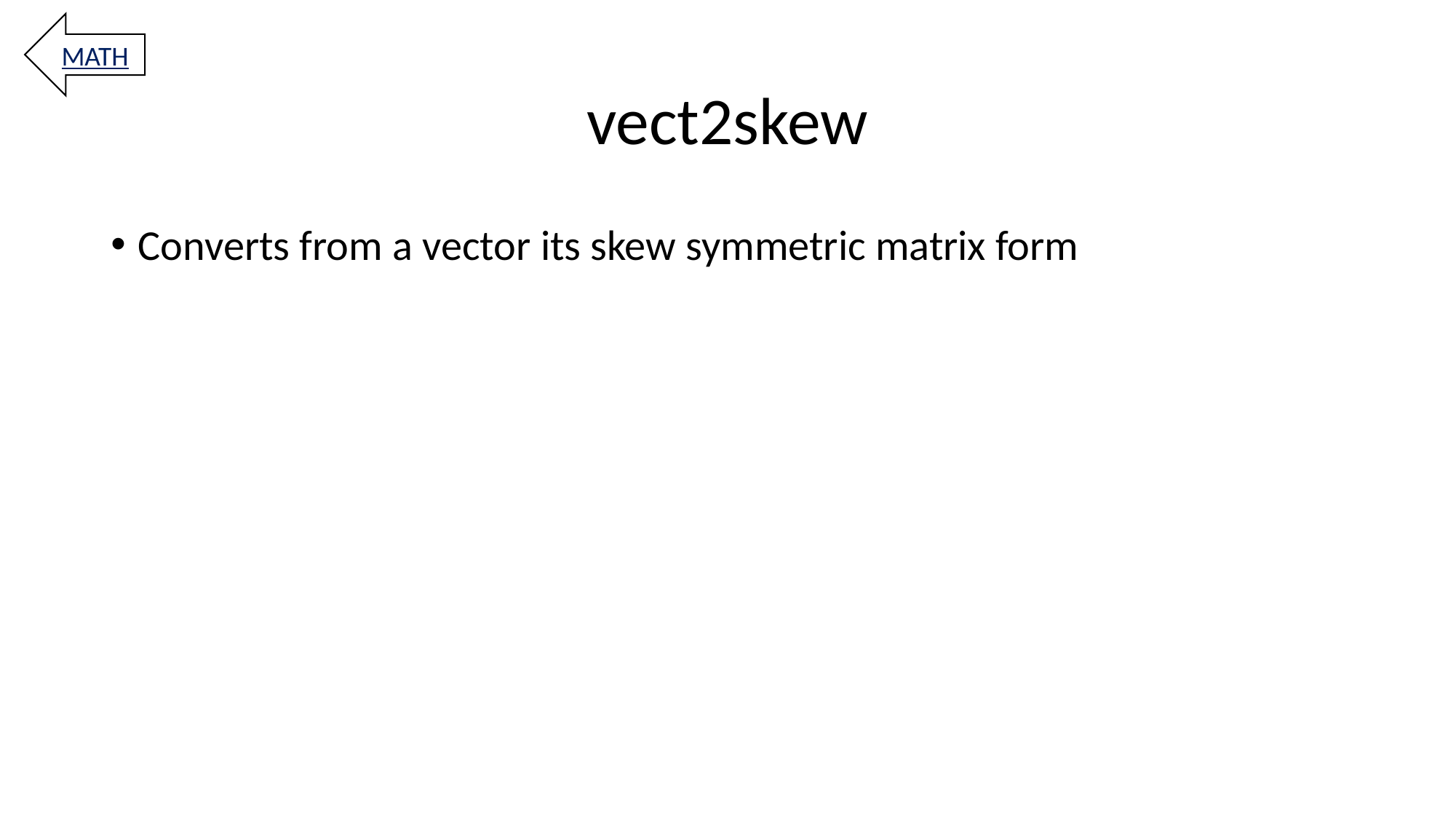

MATH
# vect2skew
Converts from a vector its skew symmetric matrix form